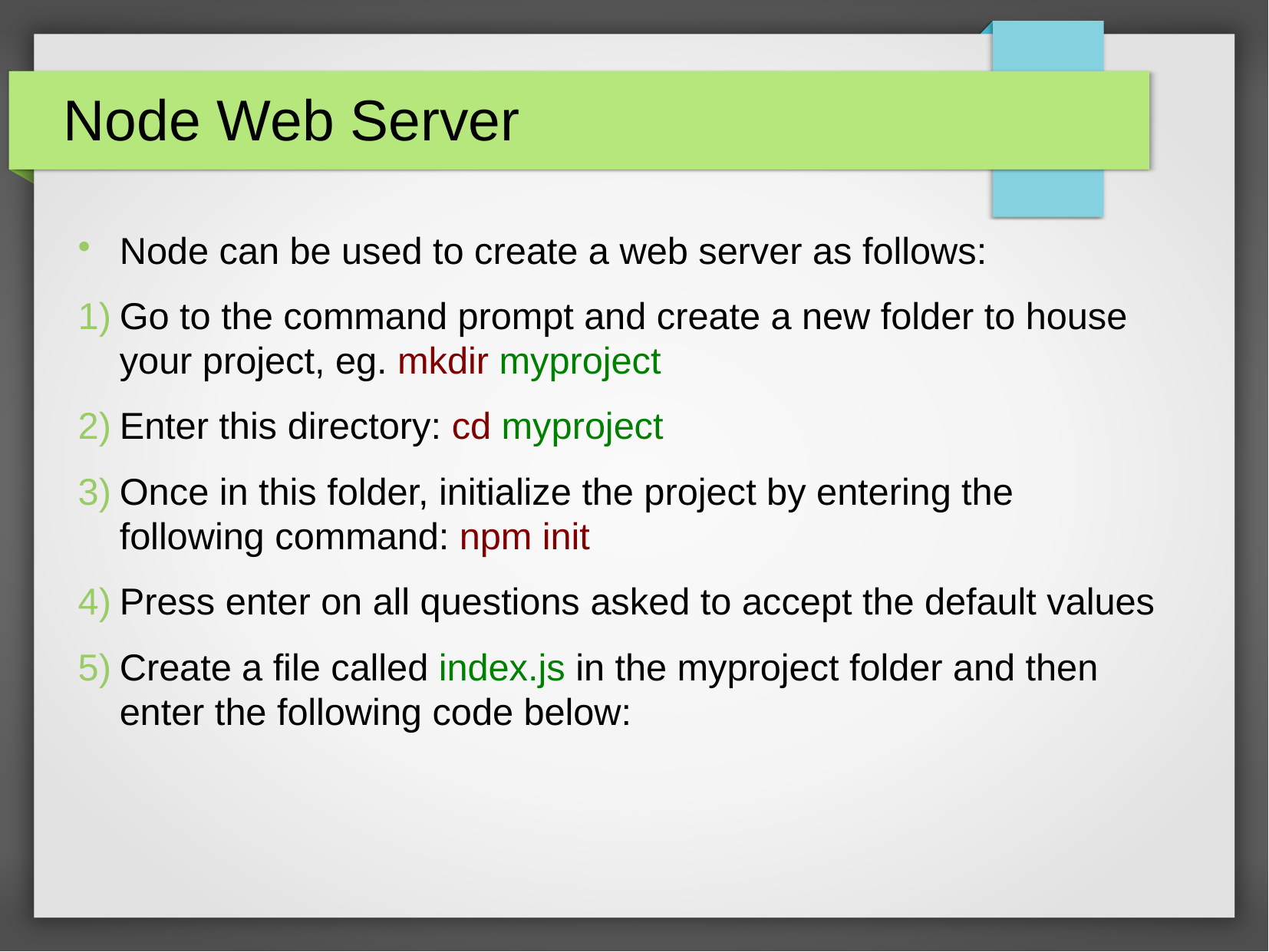

Node Web Server
Node can be used to create a web server as follows:
Go to the command prompt and create a new folder to house your project, eg. mkdir myproject
Enter this directory: cd myproject
Once in this folder, initialize the project by entering the following command: npm init
Press enter on all questions asked to accept the default values
Create a file called index.js in the myproject folder and then enter the following code below: